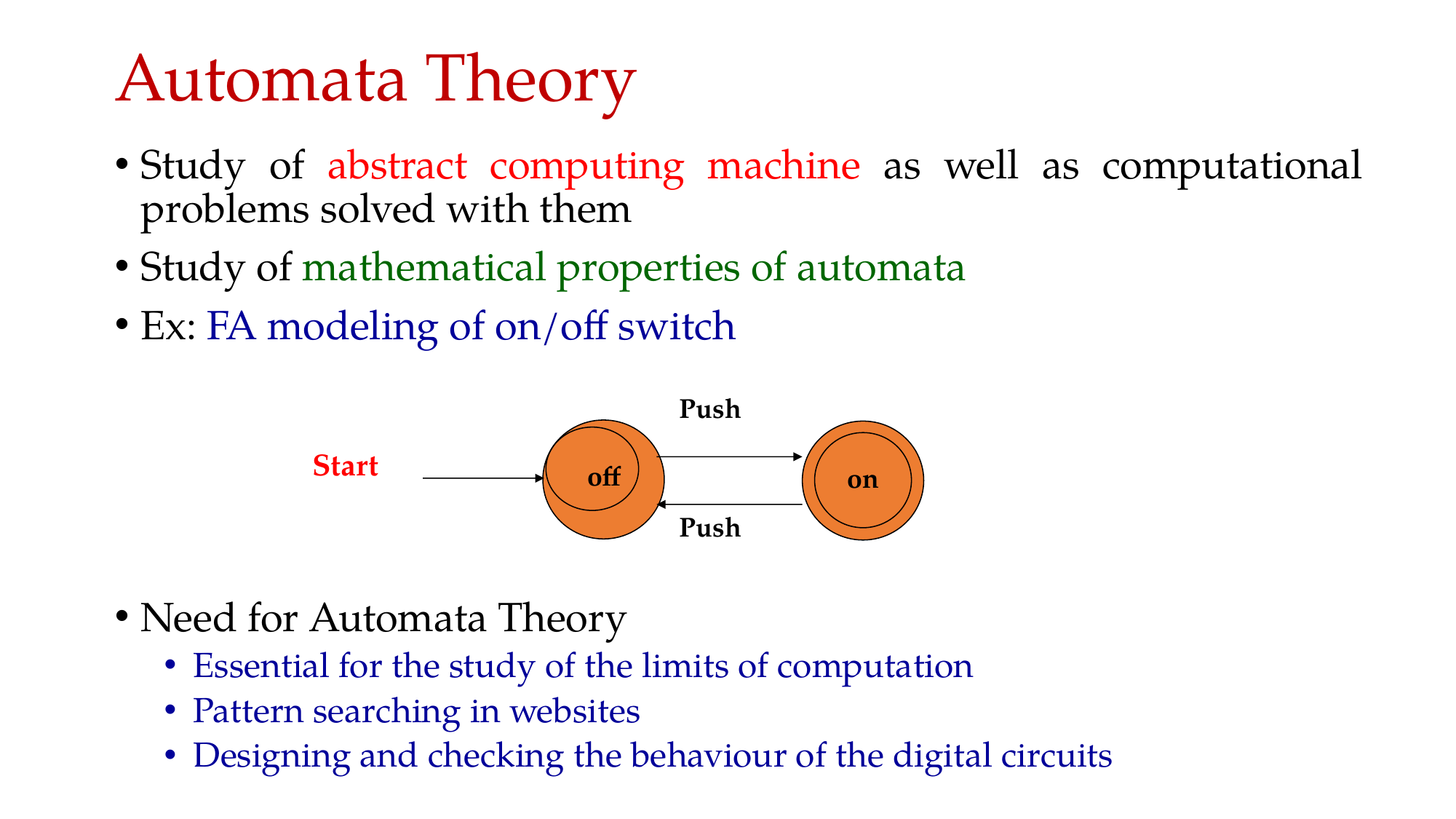

# Automata Theory
Study of abstract computing machine as well as computational problems solved with them
Study of mathematical properties of automata
Ex: FA modeling of on/off switch

Need for Automata Theory
Essential for the study of the limits of computation
Pattern searching in websites
Designing and checking the behaviour of the digital circuits
Push

on

Start
off

Push